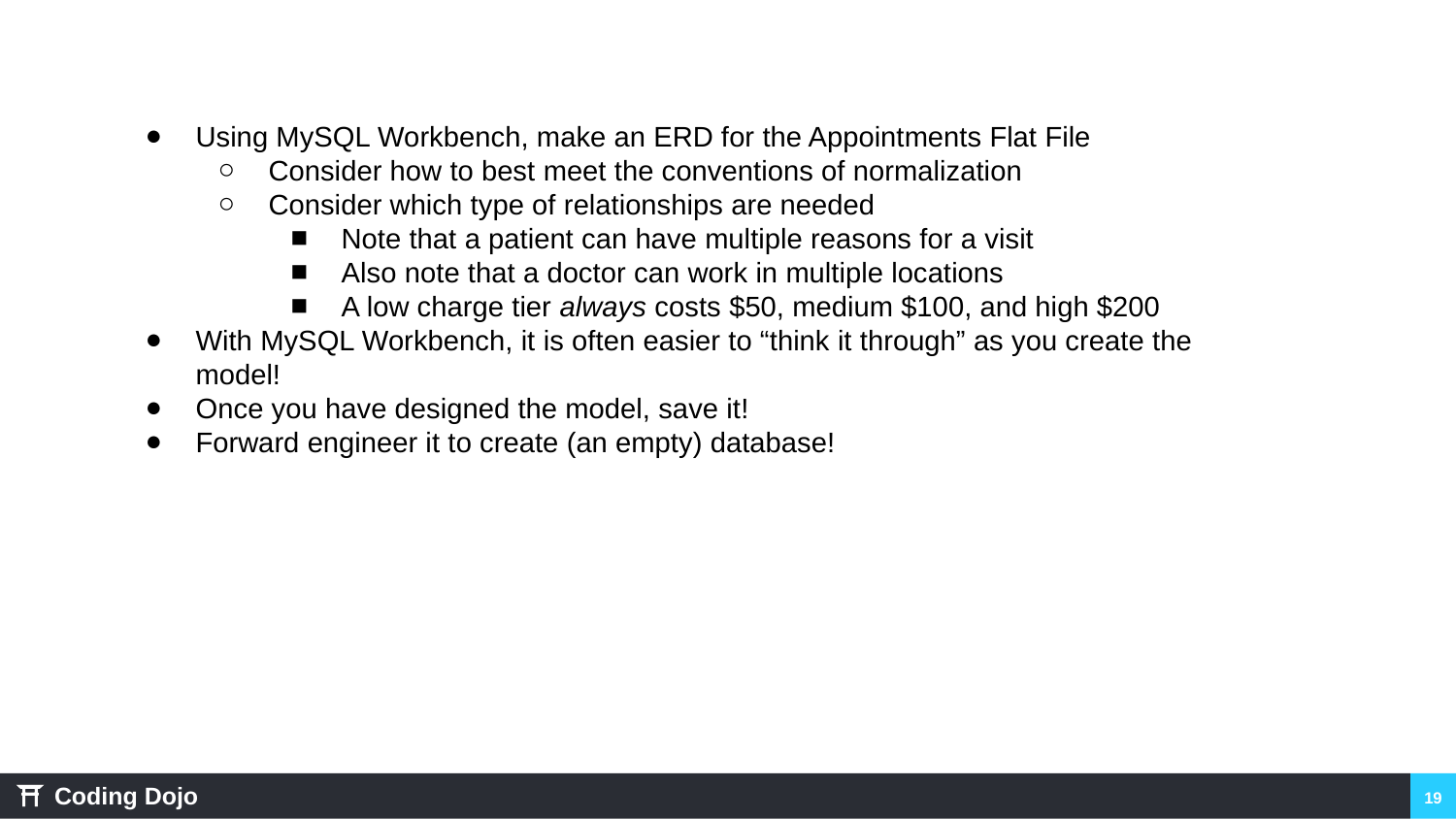

Using MySQL Workbench, make an ERD for the Appointments Flat File
Consider how to best meet the conventions of normalization
Consider which type of relationships are needed
Note that a patient can have multiple reasons for a visit
Also note that a doctor can work in multiple locations
A low charge tier always costs $50, medium $100, and high $200
With MySQL Workbench, it is often easier to “think it through” as you create the model!
Once you have designed the model, save it!
Forward engineer it to create (an empty) database!